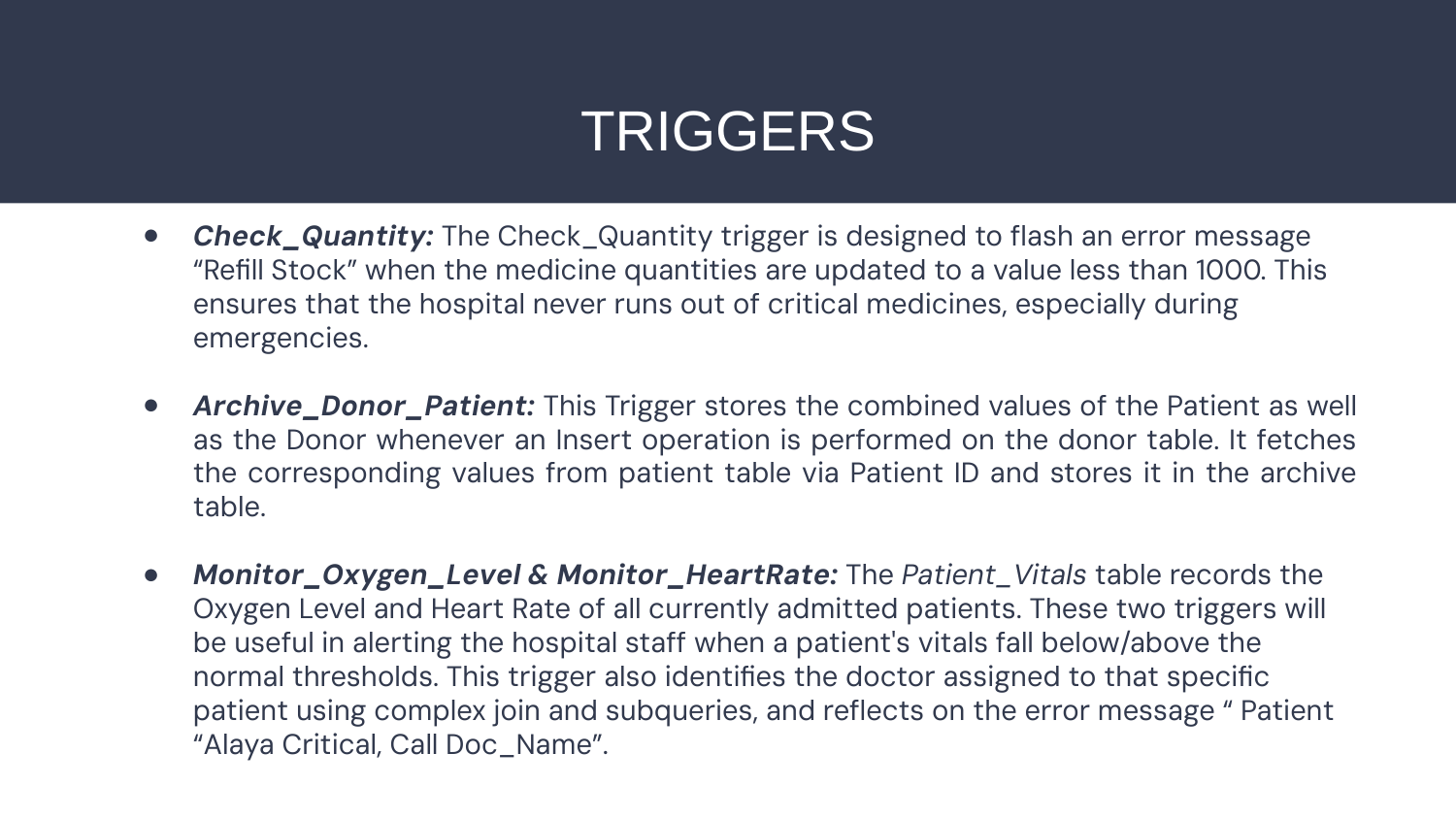

# TRIGGERS

Check_Quantity: The Check_Quantity trigger is designed to flash an error message “Refill Stock” when the medicine quantities are updated to a value less than 1000. This ensures that the hospital never runs out of critical medicines, especially during emergencies.

Archive_Donor_Patient: This Trigger stores the combined values of the Patient as well as the Donor whenever an Insert operation is performed on the donor table. It fetches the corresponding values from patient table via Patient ID and stores it in the archive table.

Monitor_Oxygen_Level & Monitor_HeartRate: The Patient_Vitals table records the Oxygen Level and Heart Rate of all currently admitted patients. These two triggers will be useful in alerting the hospital staff when a patient's vitals fall below/above the normal thresholds. This trigger also identifies the doctor assigned to that specific patient using complex join and subqueries, and reflects on the error message “ Patient “Alaya Critical, Call Doc_Name”.